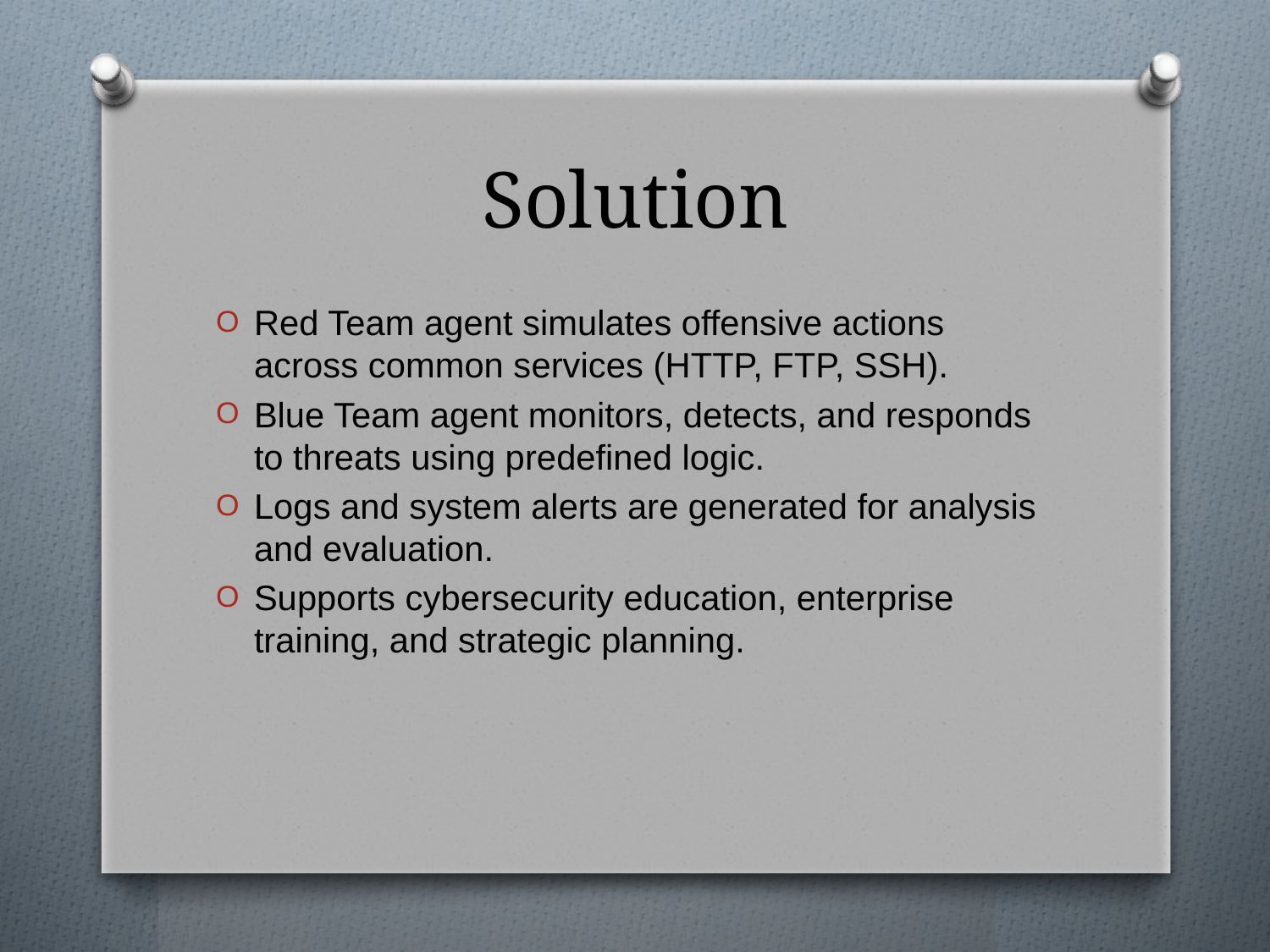

# Solution
Red Team agent simulates offensive actions across common services (HTTP, FTP, SSH).
Blue Team agent monitors, detects, and responds to threats using predefined logic.
Logs and system alerts are generated for analysis and evaluation.
Supports cybersecurity education, enterprise training, and strategic planning.